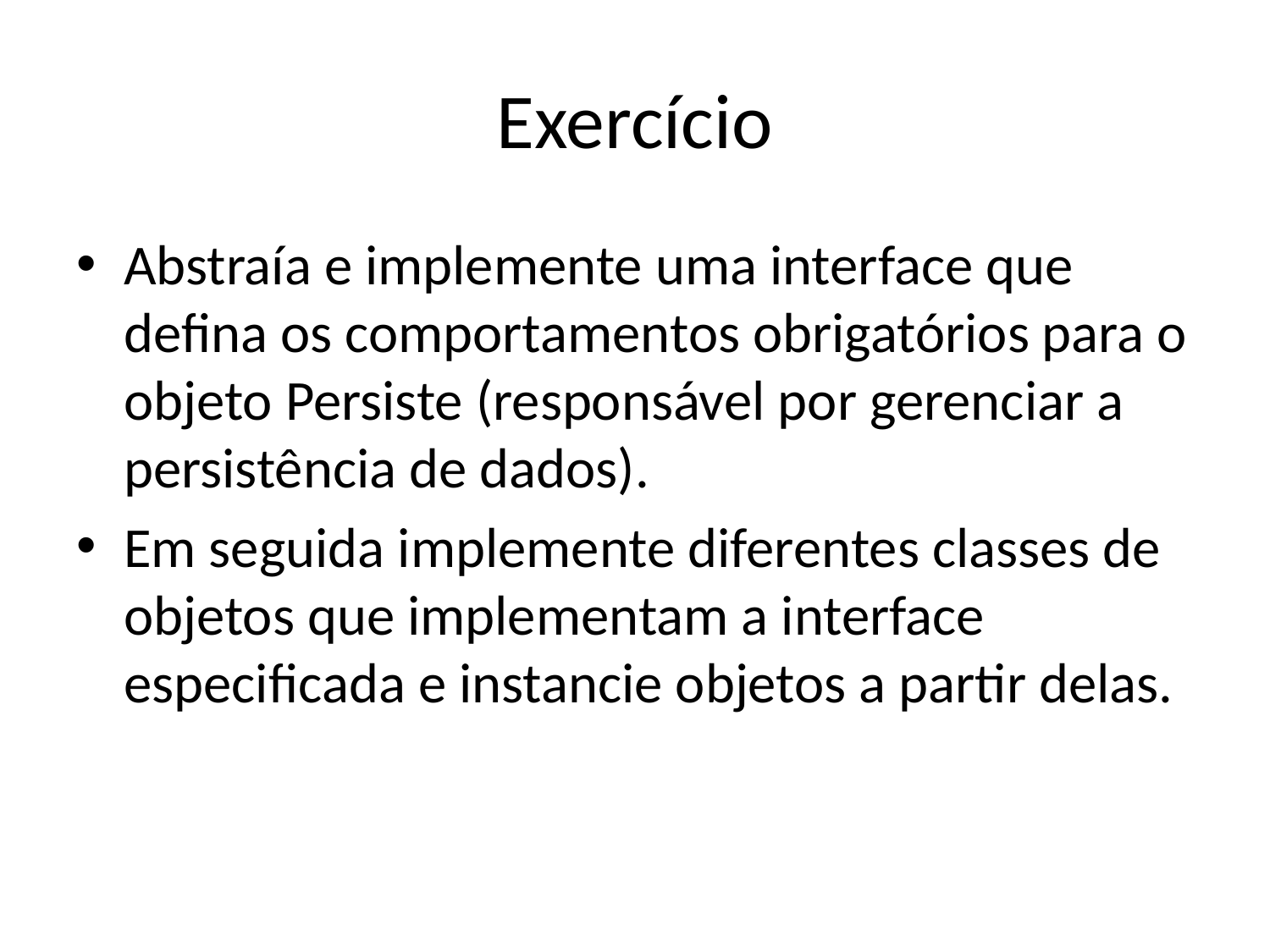

# Exercício
Abstraía e implemente uma interface que defina os comportamentos obrigatórios para o objeto Persiste (responsável por gerenciar a persistência de dados).
Em seguida implemente diferentes classes de objetos que implementam a interface especificada e instancie objetos a partir delas.